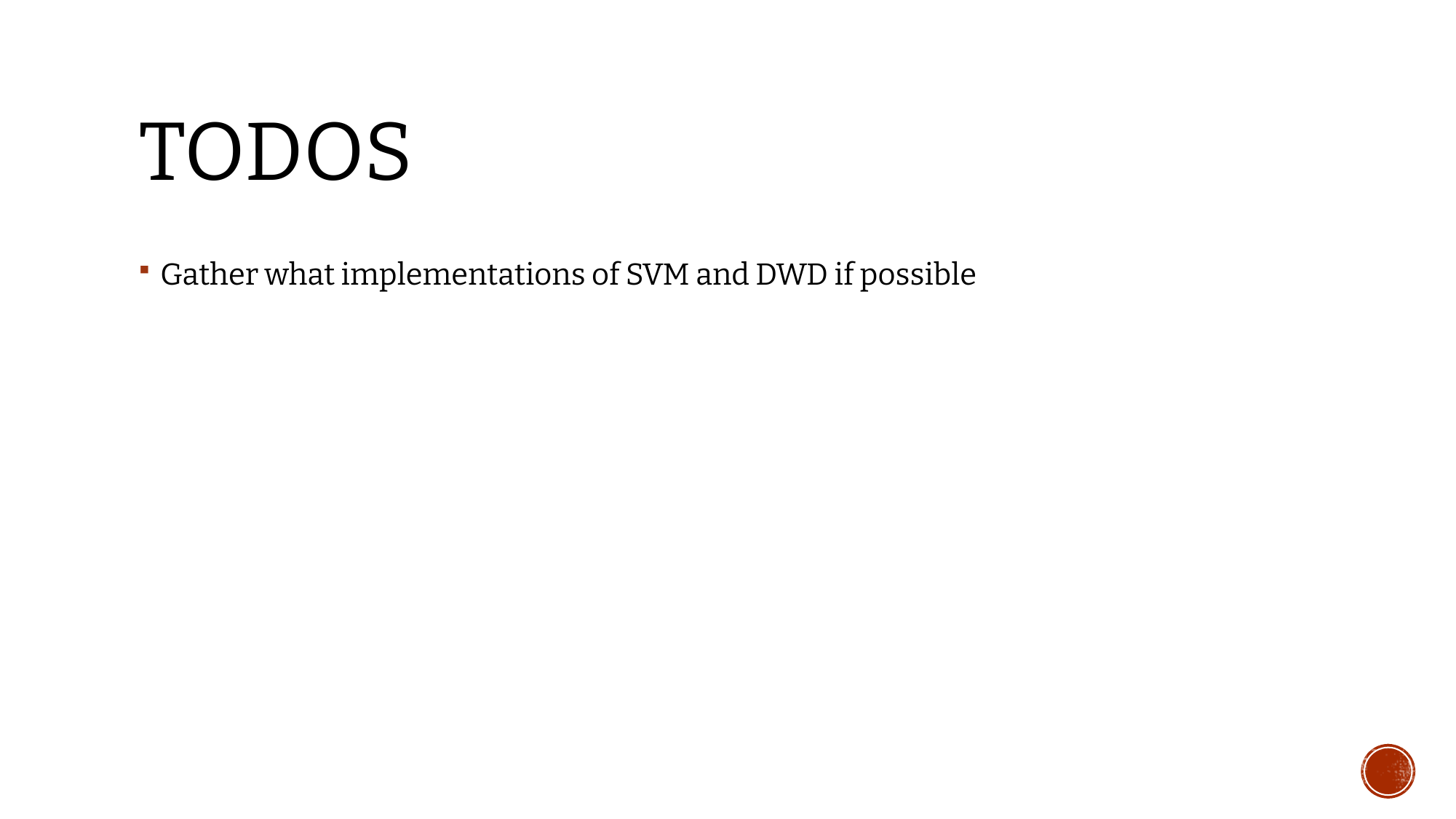

# ToDos
Gather what implementations of SVM and DWD if possible